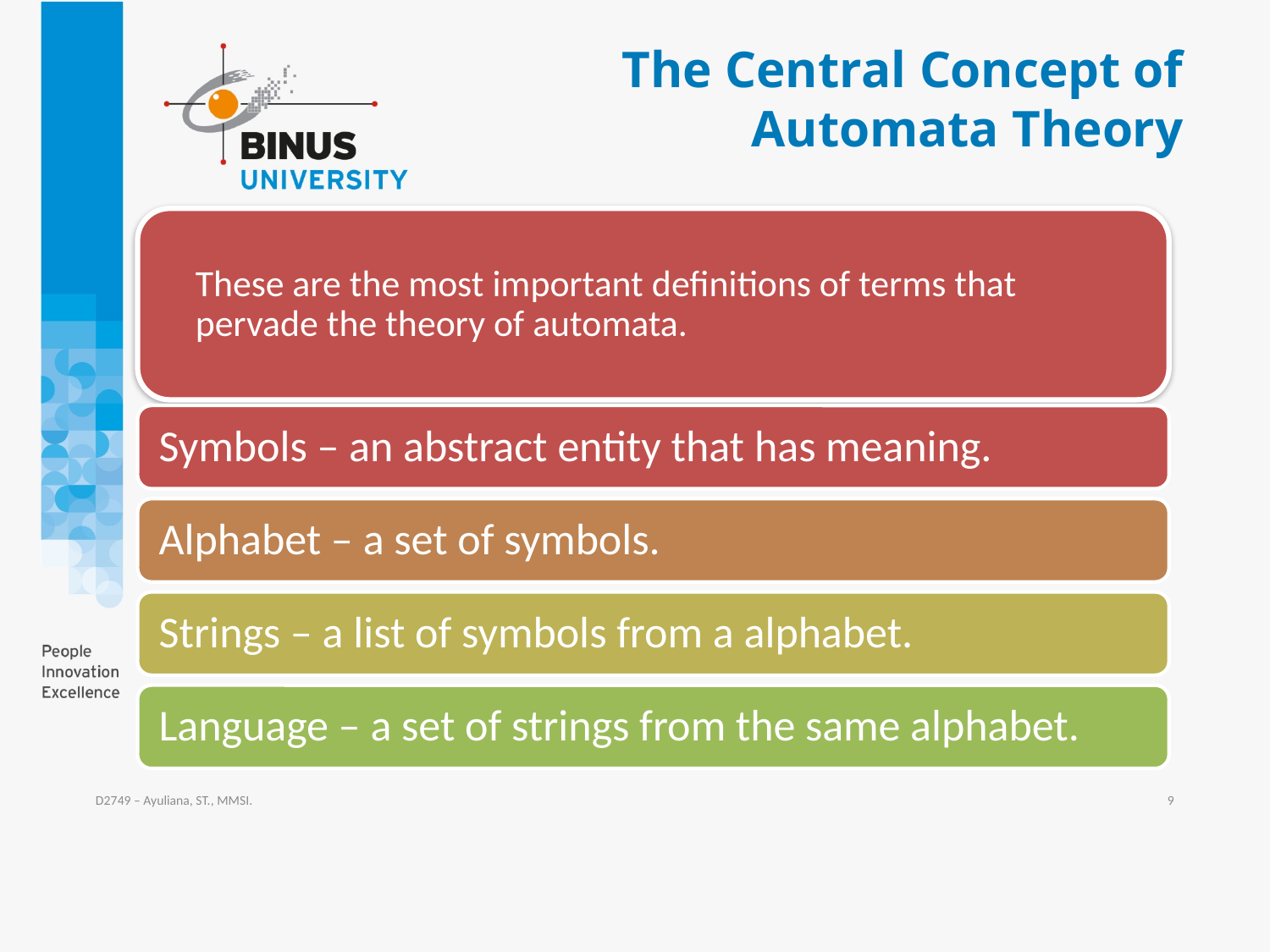

The Central Concept of
Automata Theory

These are the most important definitions of terms that pervade the theory of automata.

Symbols – an abstract entity that has meaning.
Alphabet – a set of symbols.
Strings – a list of symbols from a alphabet.
Language – a set of strings from the same alphabet.
D2749 – Ayuliana, ST., MMSI.
9